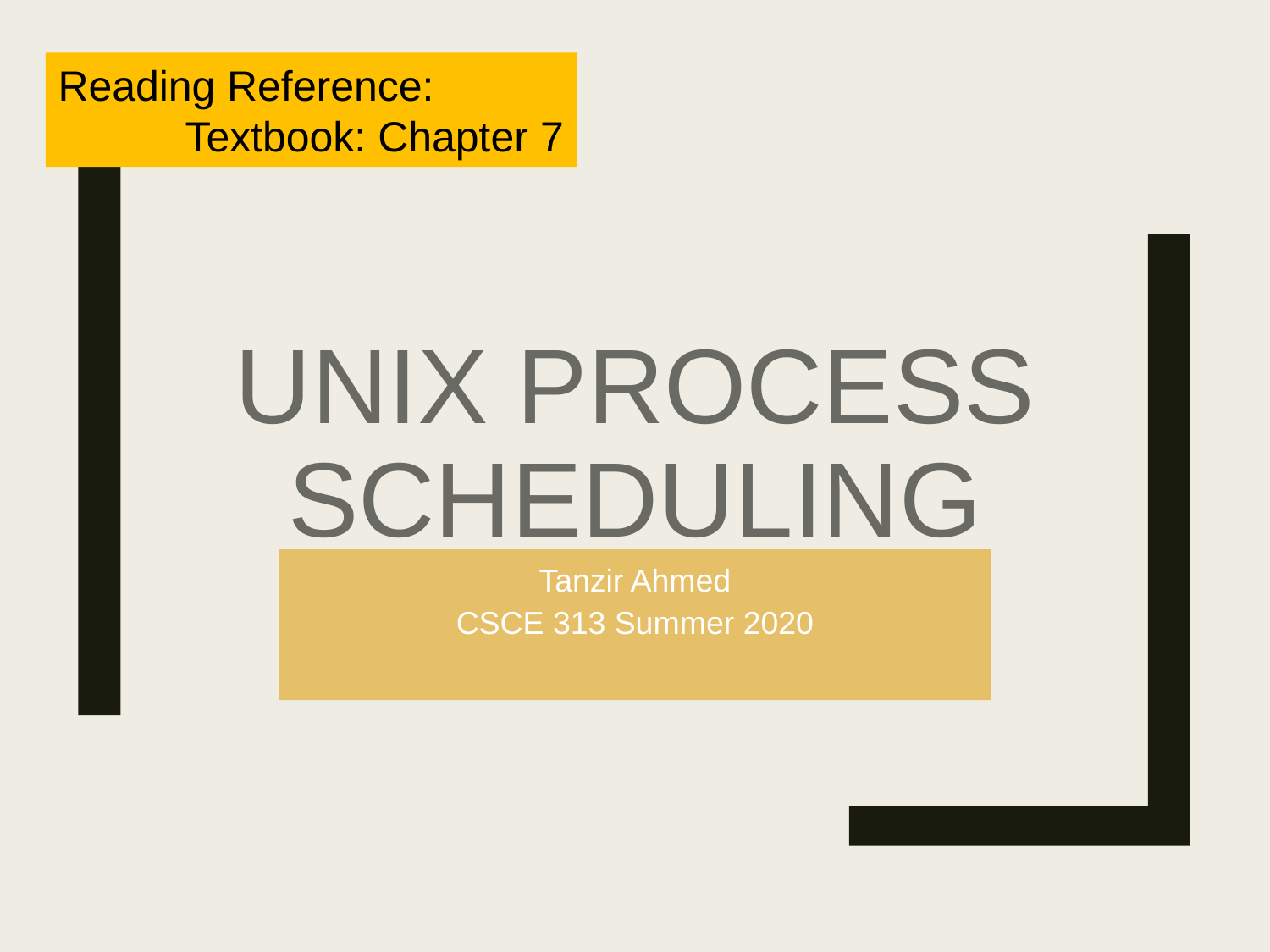

Reading Reference:
	Textbook: Chapter 7
# Unix Process Scheduling
Tanzir Ahmed
CSCE 313 Summer 2020